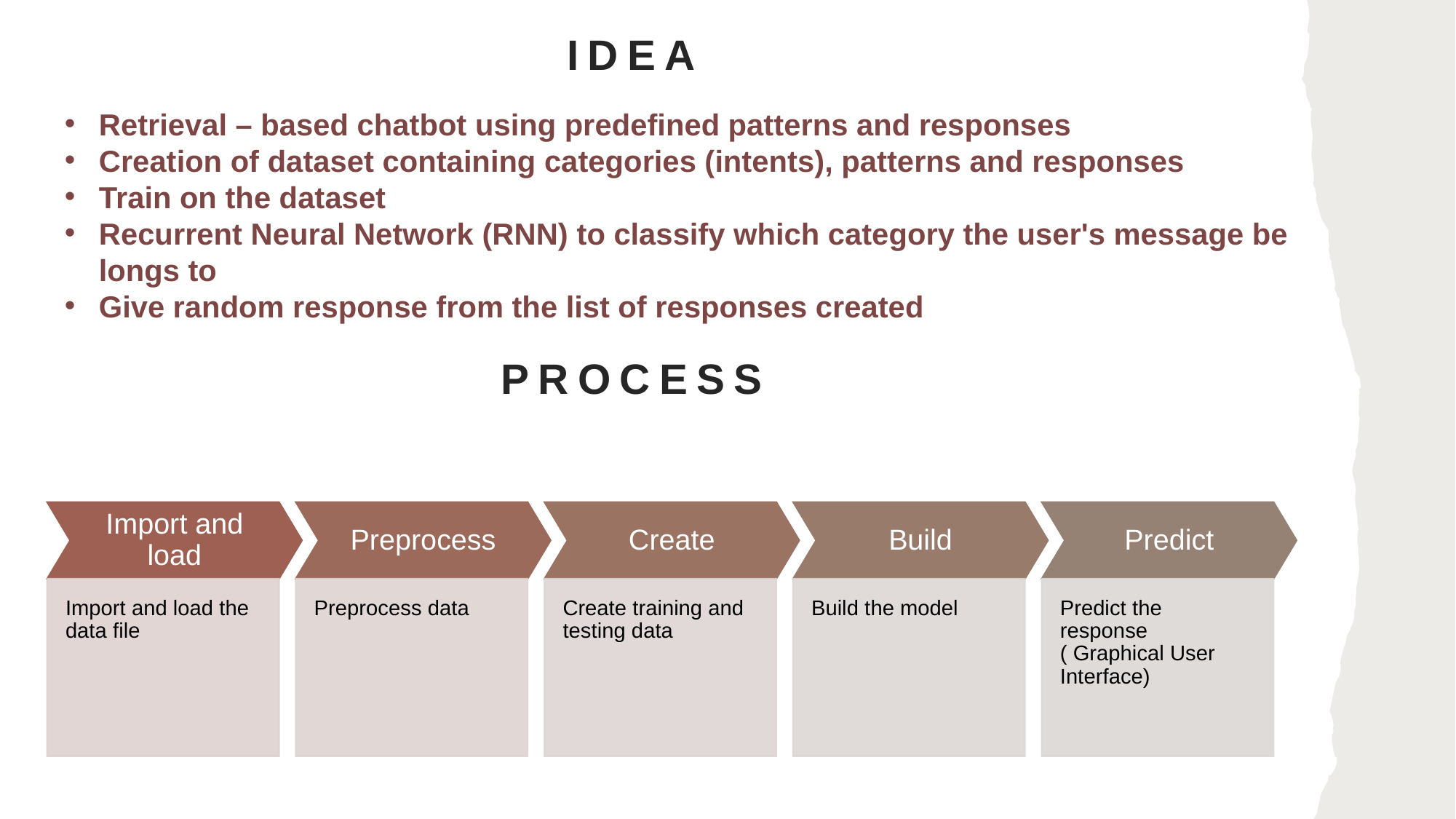

idea
Retrieval – based chatbot using predefined patterns and responses
Creation of dataset containing categories (intents), patterns and responses
Train on the dataset
Recurrent Neural Network (RNN) to classify which category the user's message belongs to
Give random response from the list of responses created

Process
Import and load
Import and load the data file
Preprocess
Preprocess data
Create
Create training and testing data
Build
Build the model
Predict
Predict the response ( Graphical User Interface)